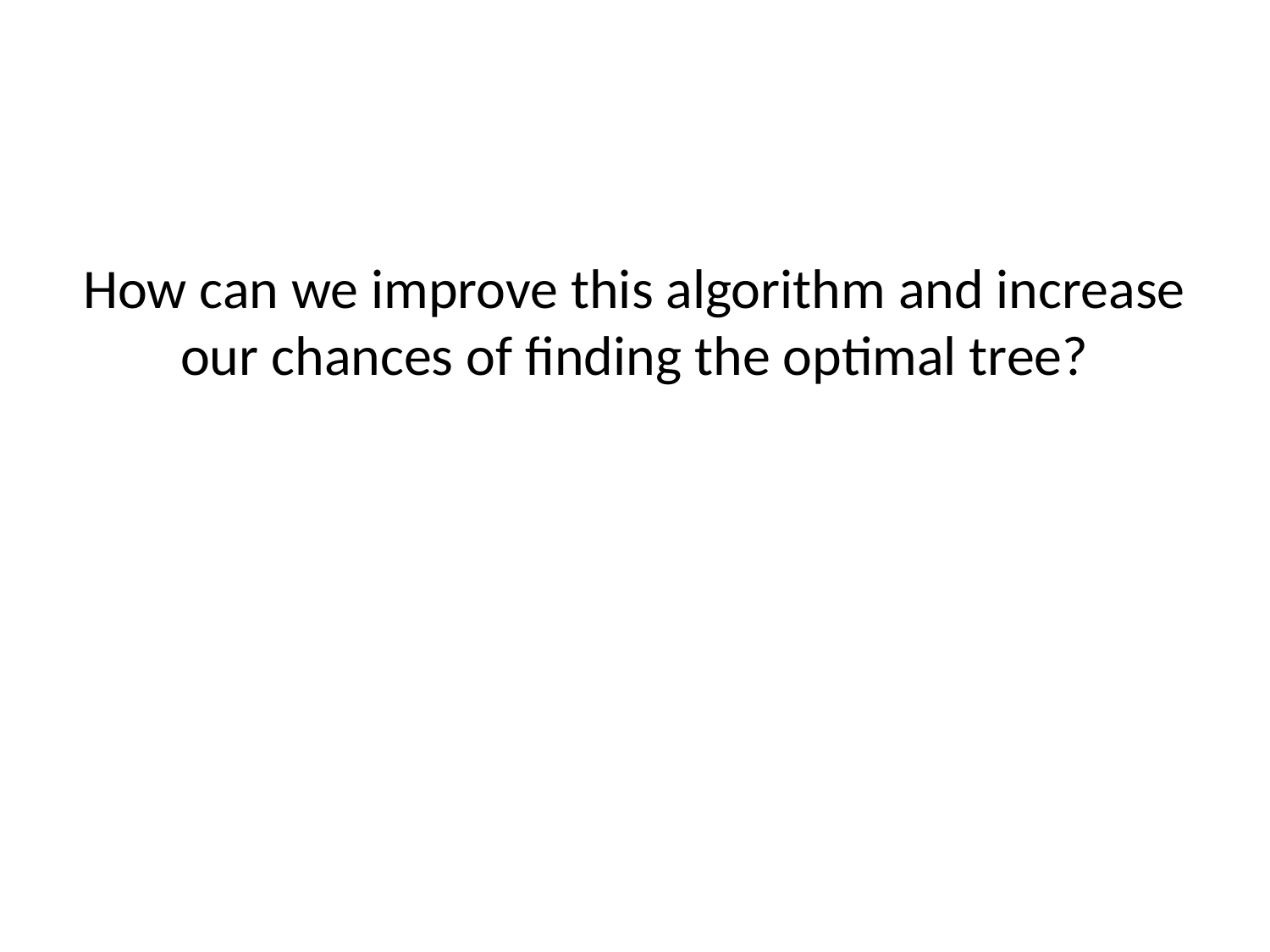

# How can we improve this algorithm and increase our chances of finding the optimal tree?